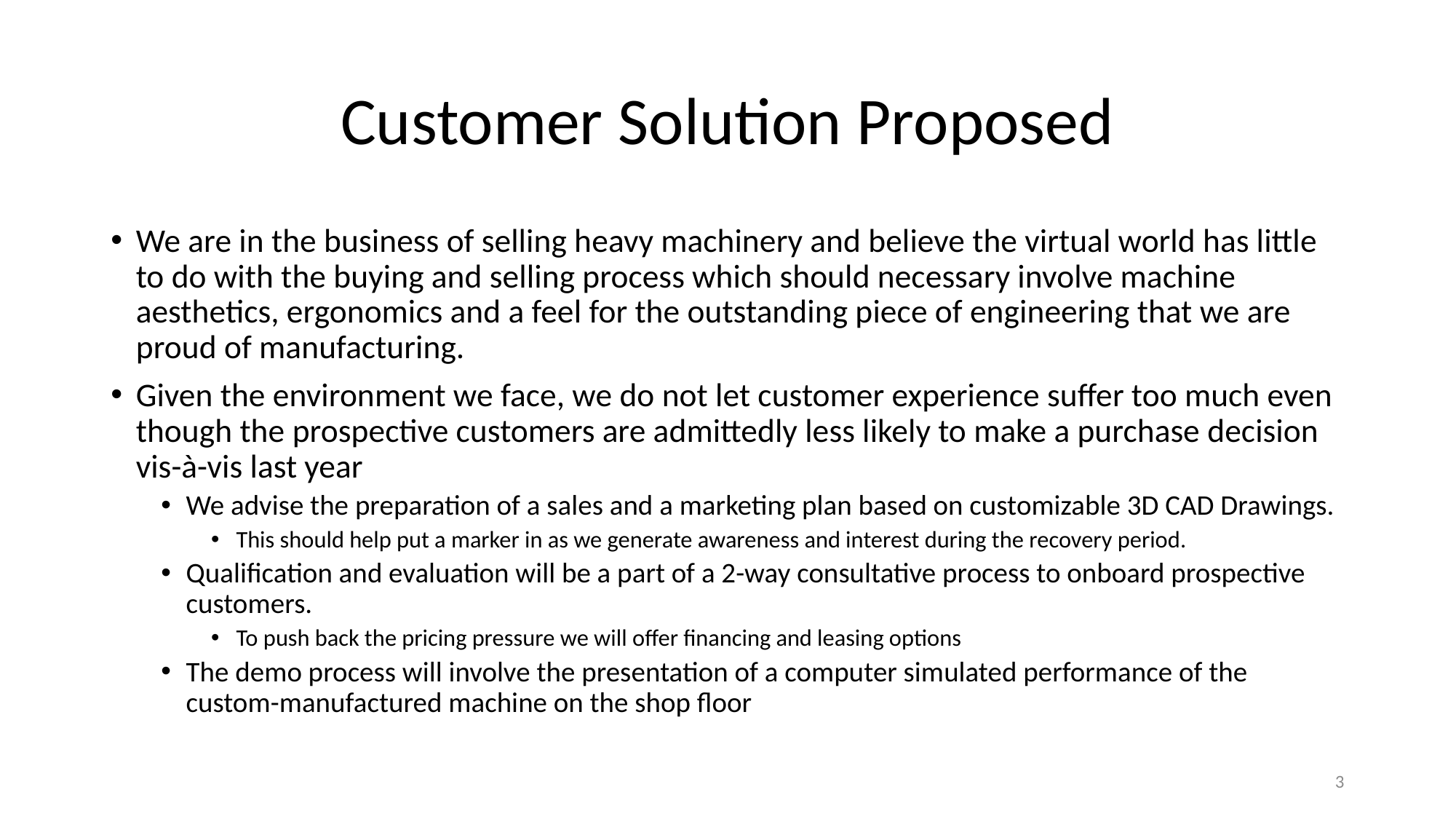

# Customer Solution Proposed
We are in the business of selling heavy machinery and believe the virtual world has little to do with the buying and selling process which should necessary involve machine aesthetics, ergonomics and a feel for the outstanding piece of engineering that we are proud of manufacturing.
Given the environment we face, we do not let customer experience suffer too much even though the prospective customers are admittedly less likely to make a purchase decision vis-à-vis last year
We advise the preparation of a sales and a marketing plan based on customizable 3D CAD Drawings.
This should help put a marker in as we generate awareness and interest during the recovery period.
Qualification and evaluation will be a part of a 2-way consultative process to onboard prospective customers.
To push back the pricing pressure we will offer financing and leasing options
The demo process will involve the presentation of a computer simulated performance of the custom-manufactured machine on the shop floor
3